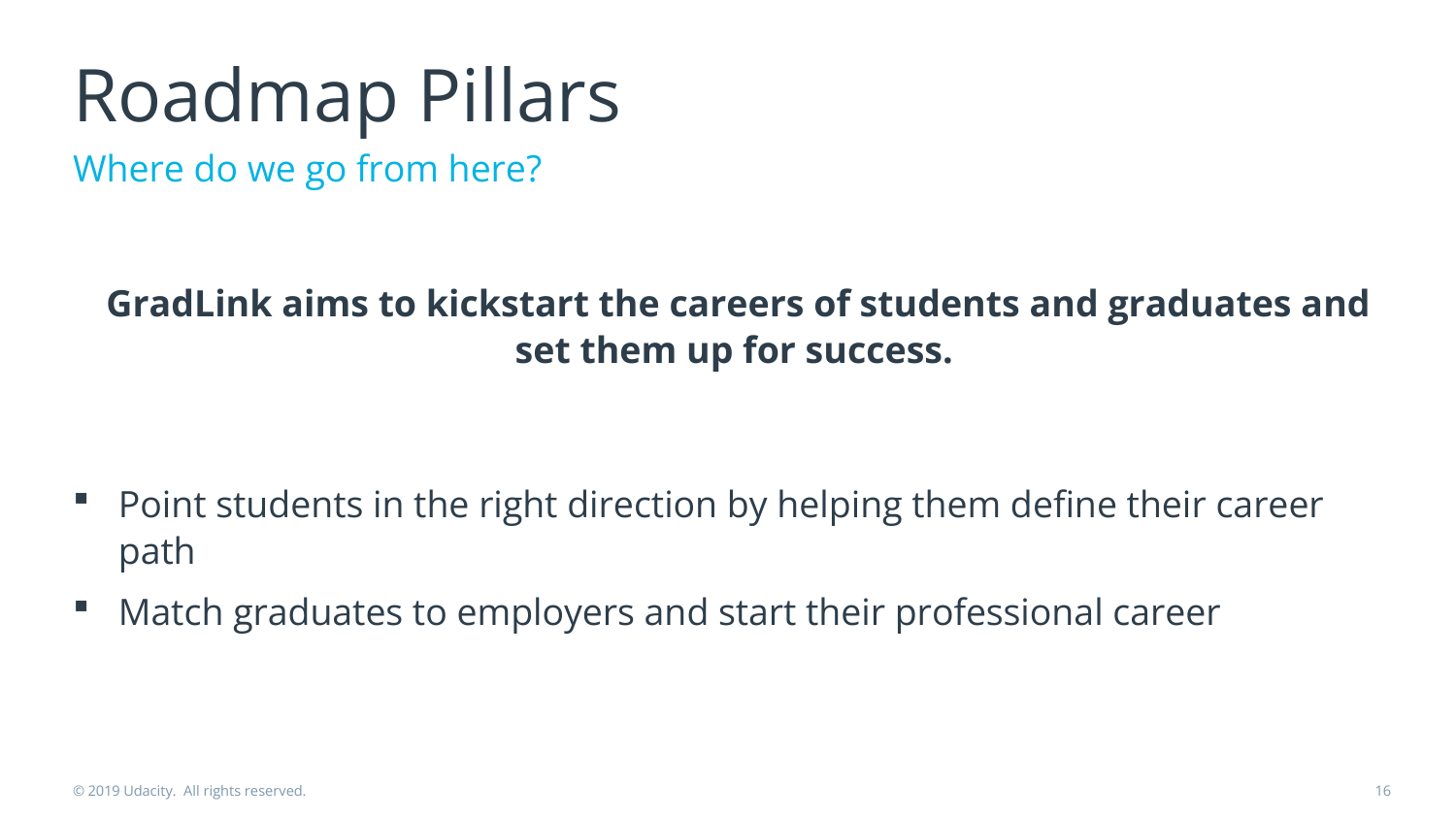

# Roadmap Pillars
Where do we go from here?
GradLink aims to kickstart the careers of students and graduates and set them up for success.

Point students in the right direction by helping them define their career path
Match graduates to employers and start their professional career
© 2019 Udacity.  All rights reserved.
16